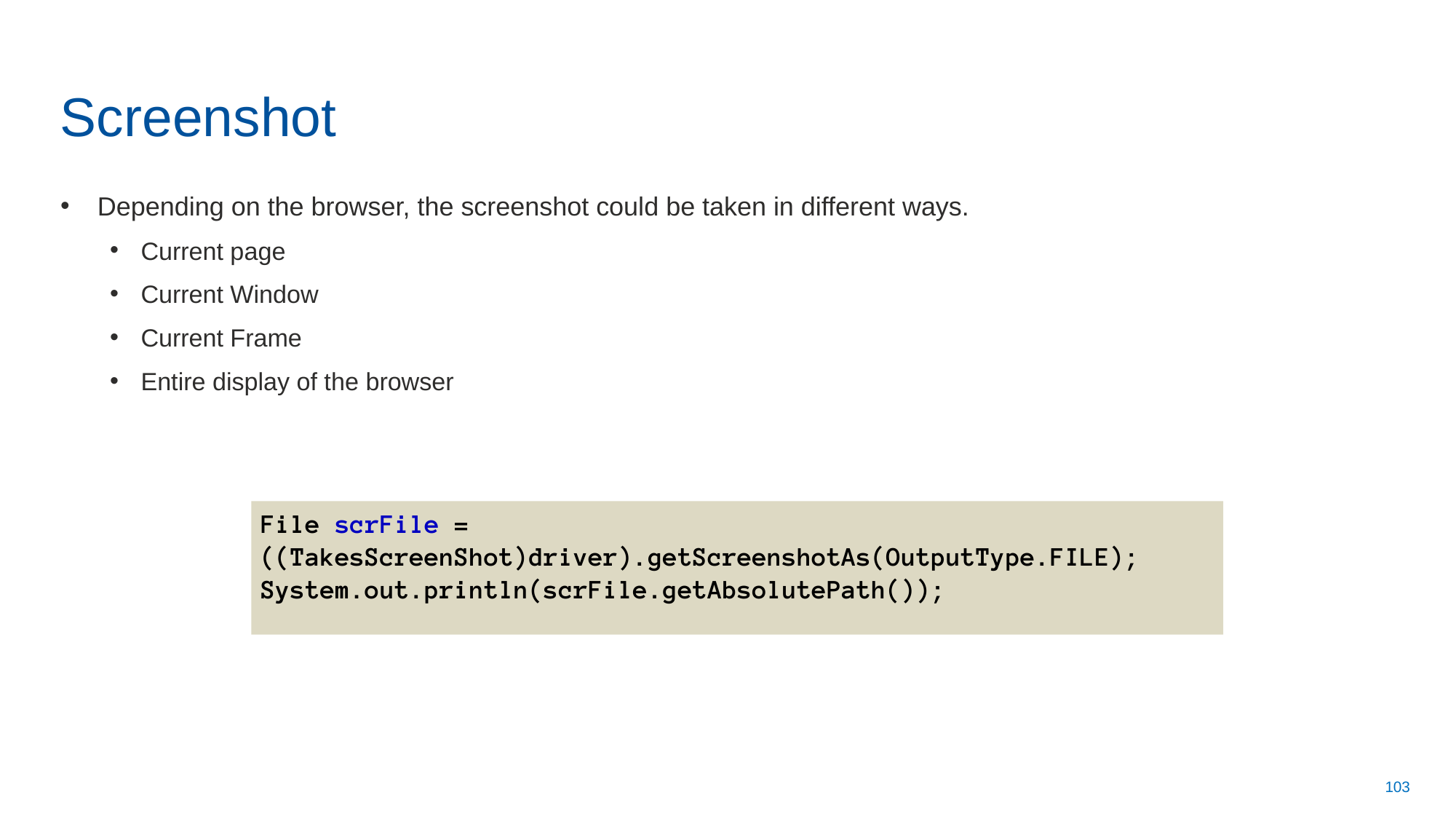

# Screenshot
Depending on the browser, the screenshot could be taken in different ways.
Current page
Current Window
Current Frame
Entire display of the browser

File scrFile = ((TakesScreenShot)driver).getScreenshotAs(OutputType.FILE);
System.out.println(scrFile.getAbsolutePath());